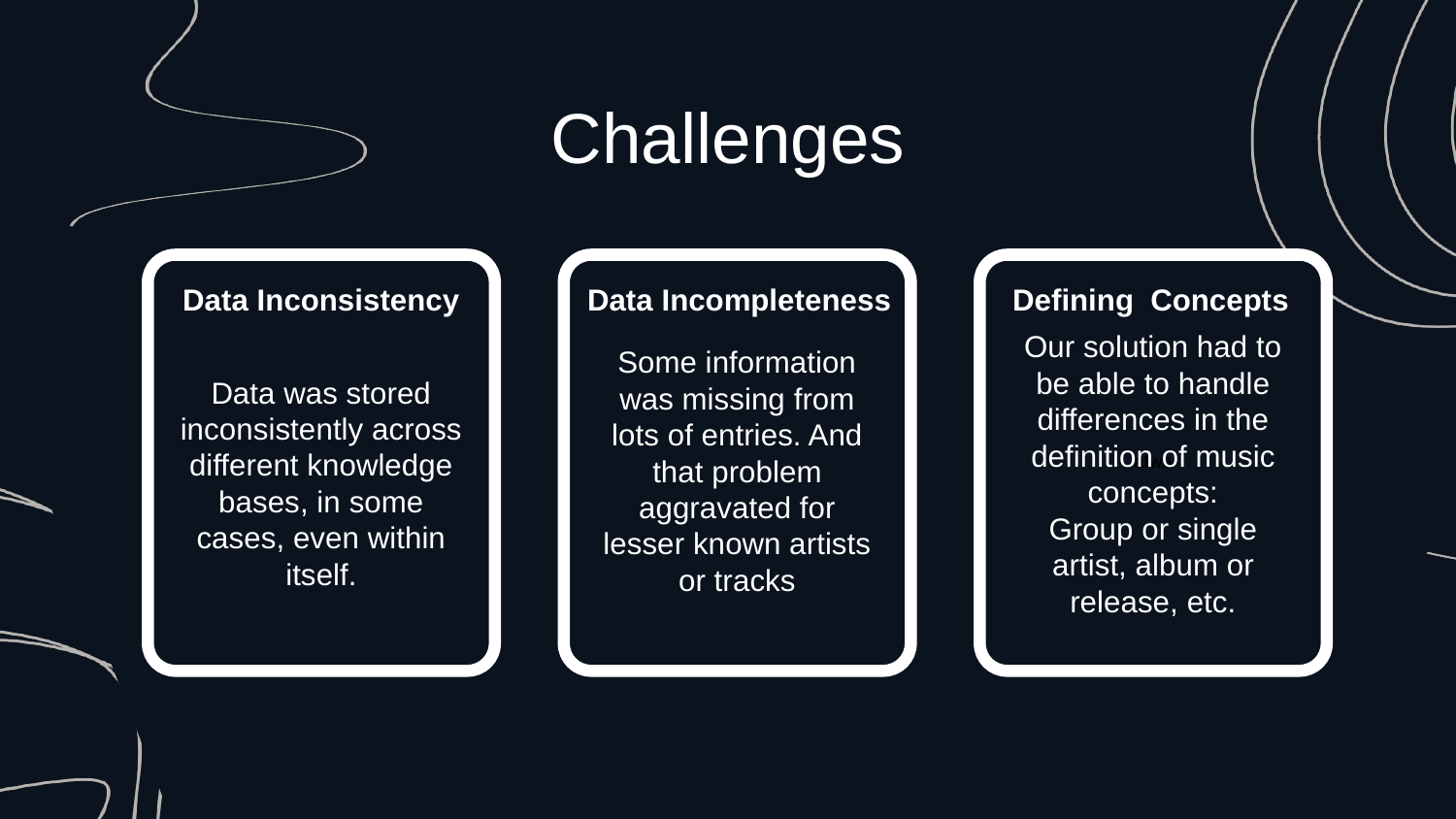

Challenges

afwa
Data Incompleteness
Defining  Concepts
Data Inconsistency
Our solution had to be able to handle differences in the definition of music concepts:
Group or single artist, album or release, etc.
Some information was missing from lots of entries. And that problem aggravated for lesser known artists or tracks
Data was stored inconsistently across different knowledge bases, in some cases, even within itself.